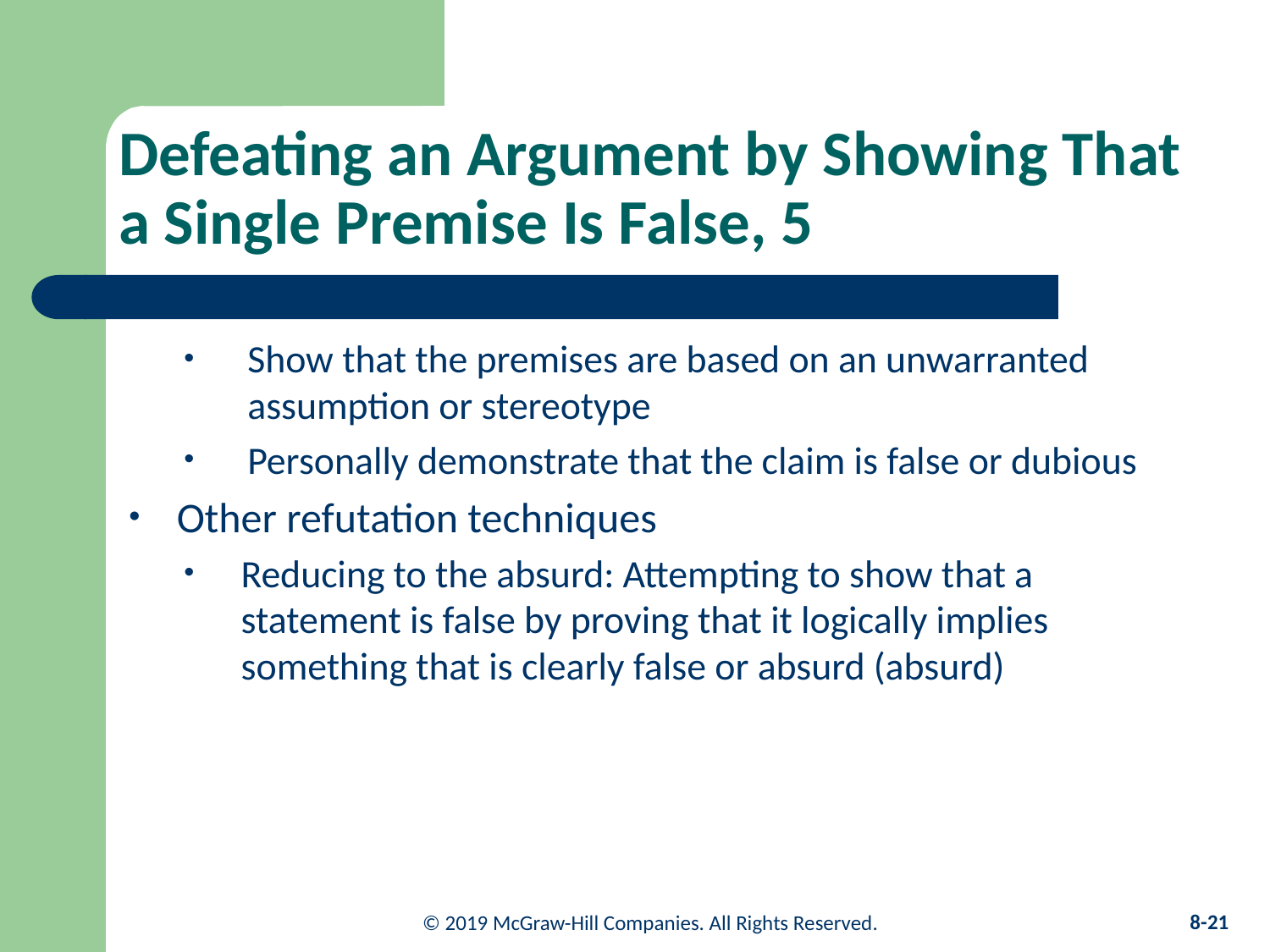

# Defeating an Argument by Showing That a Single Premise Is False, 5
Show that the premises are based on an unwarranted assumption or stereotype
Personally demonstrate that the claim is false or dubious
Other refutation techniques
Reducing to the absurd: Attempting to show that a statement is false by proving that it logically implies something that is clearly false or absurd (absurd)